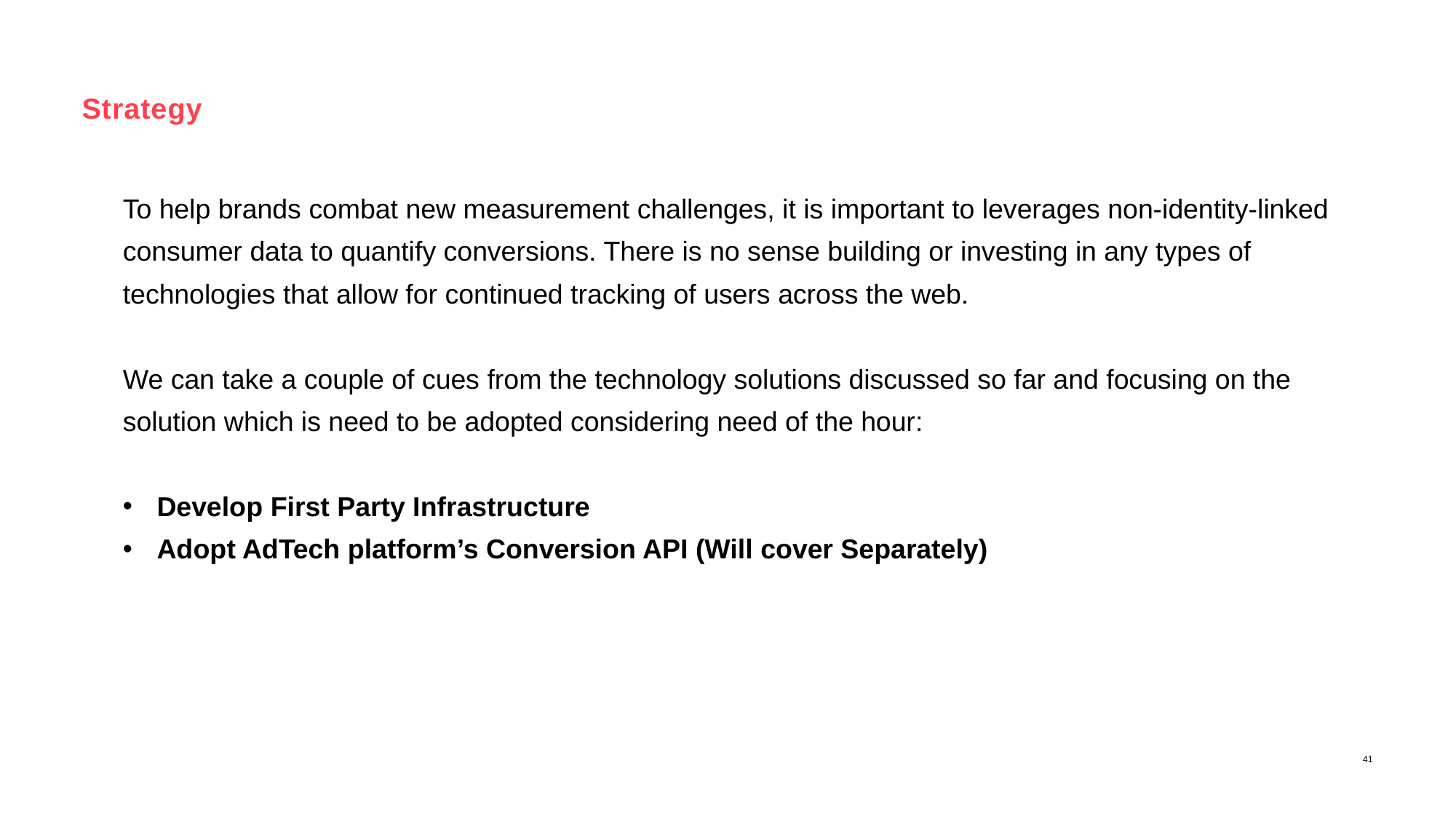

# Strategy
To help brands combat new measurement challenges, it is important to leverages non-identity-linked consumer data to quantify conversions. There is no sense building or investing in any types of technologies that allow for continued tracking of users across the web.

We can take a couple of cues from the technology solutions discussed so far and focusing on the solution which is need to be adopted considering need of the hour:

Develop First Party Infrastructure
Adopt AdTech platform’s Conversion API (Will cover Separately)